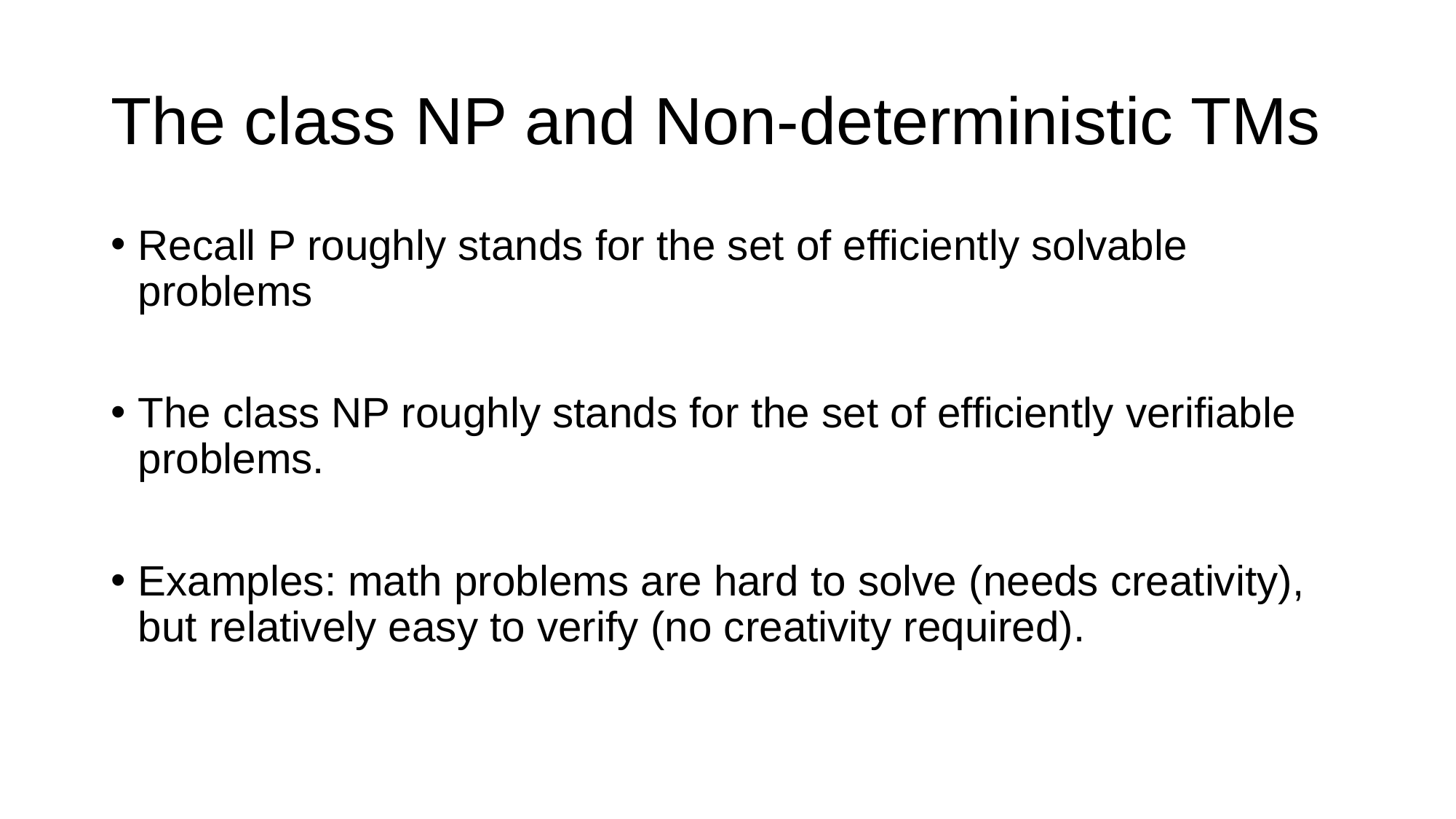

# The class NP and Non-deterministic TMs
Recall P roughly stands for the set of efficiently solvable problems

The class NP roughly stands for the set of efficiently verifiable problems.

Examples: math problems are hard to solve (needs creativity), but relatively easy to verify (no creativity required).